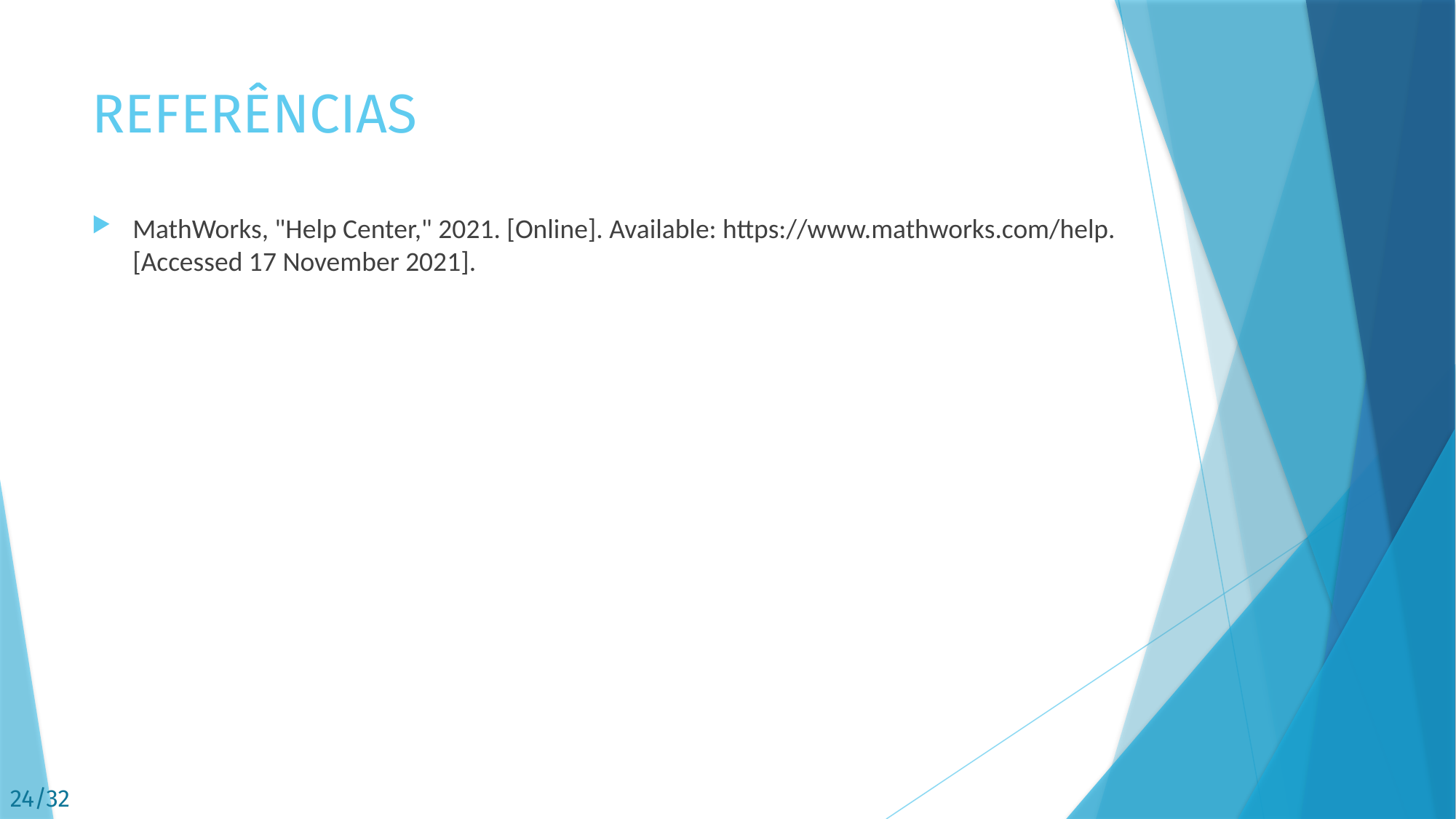

# REFERÊNCIAS
MathWorks, "Help Center," 2021. [Online]. Available: https://www.mathworks.com/help. [Accessed 17 November 2021].
24/32